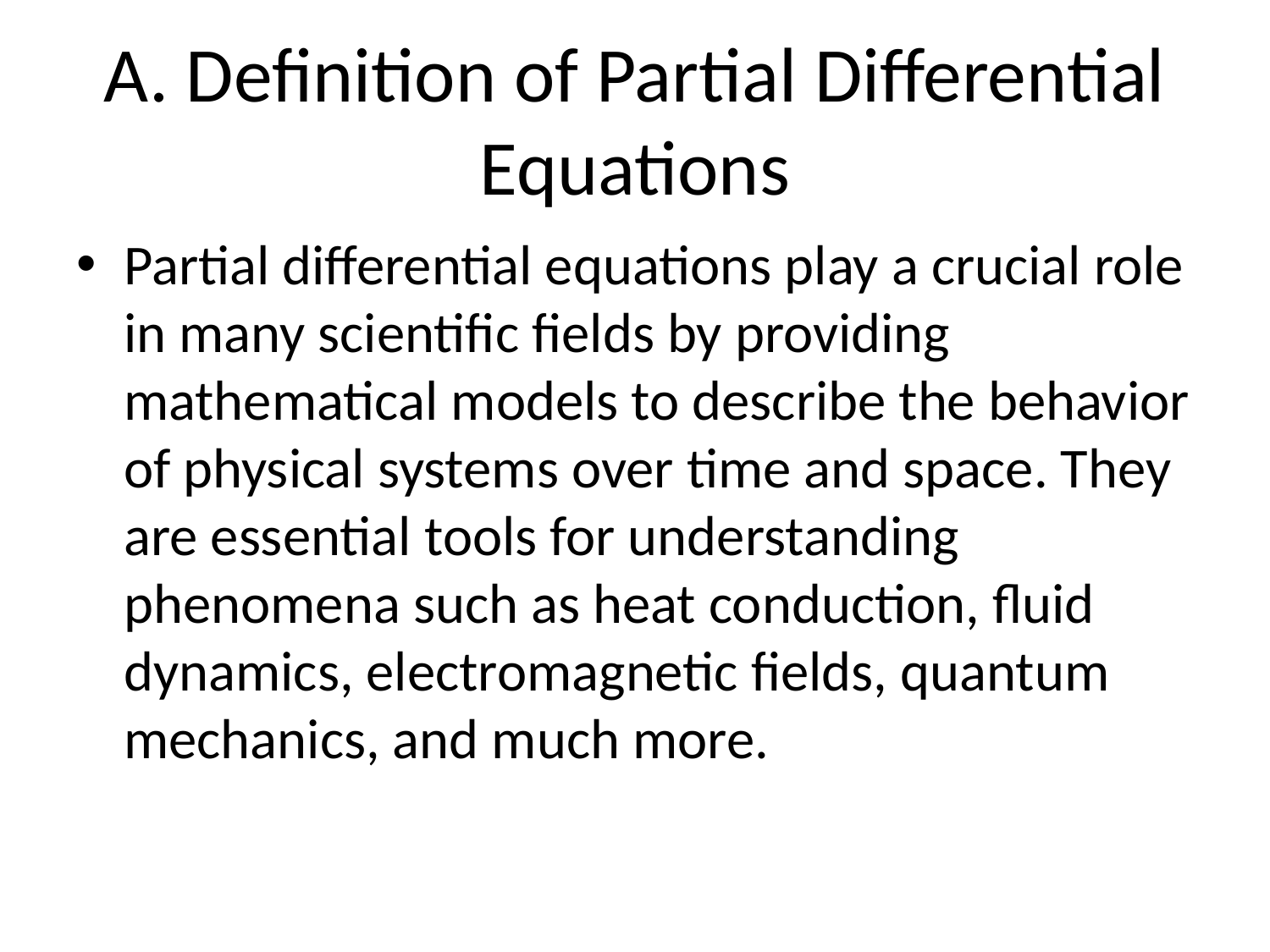

# A. Definition of Partial Differential Equations
Partial differential equations play a crucial role in many scientific fields by providing mathematical models to describe the behavior of physical systems over time and space. They are essential tools for understanding phenomena such as heat conduction, fluid dynamics, electromagnetic fields, quantum mechanics, and much more.